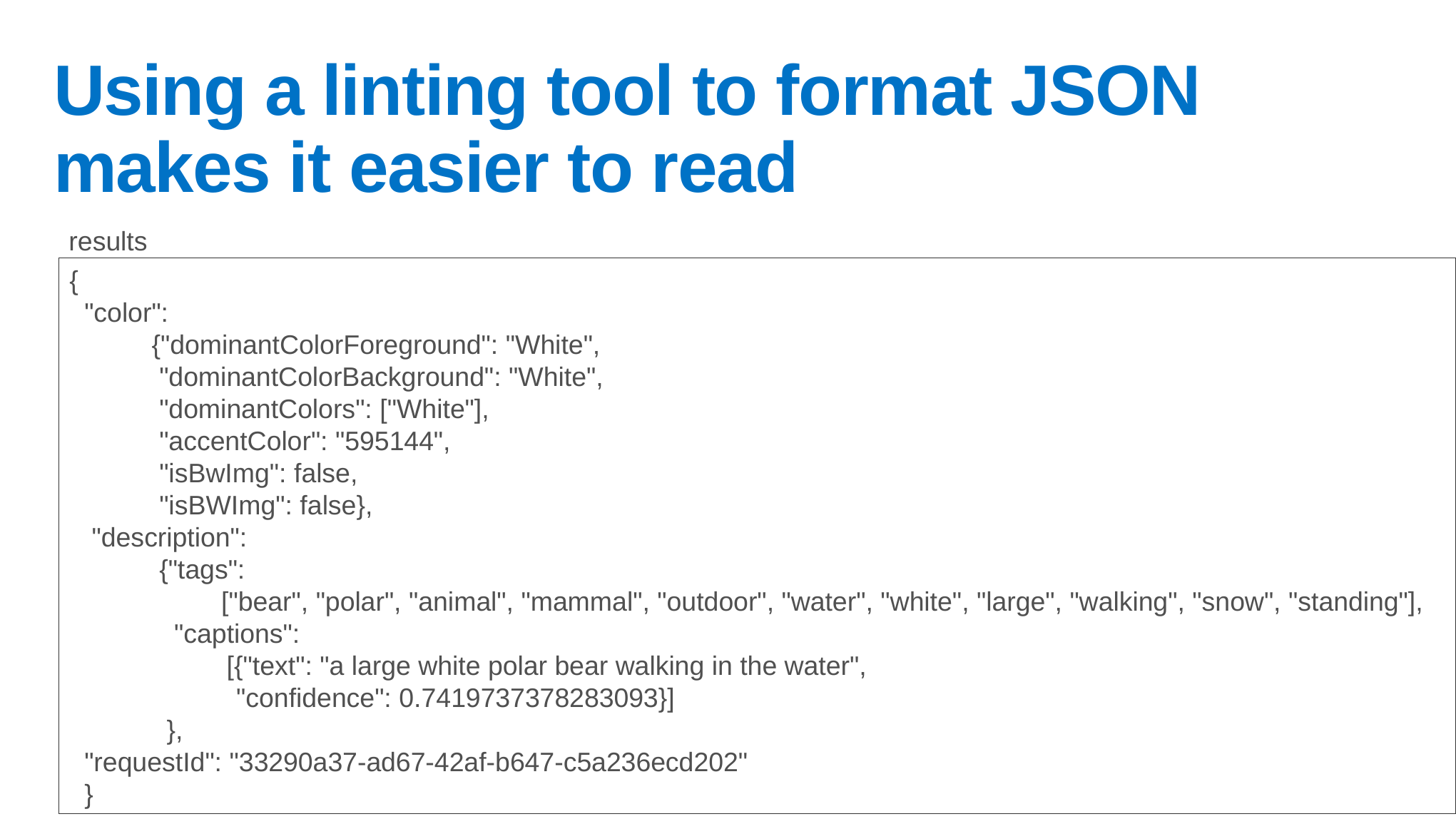

# Using a linting tool to format JSON makes it easier to read
results
{
  "color":
           {"dominantColorForeground": "White",
            "dominantColorBackground": "White",
            "dominantColors": ["White"],
            "accentColor": "595144",
            "isBwImg": false,
            "isBWImg": false},
   "description":
            {"tags":
	      ["bear", "polar", "animal", "mammal", "outdoor", "water", "white", "large", "walking", "snow", "standing"],
              "captions":
                     [{"text": "a large white polar bear walking in the water",
	        "confidence": 0.7419737378283093}]
             },
  "requestId": "33290a37-ad67-42af-b647-c5a236ecd202"
  }